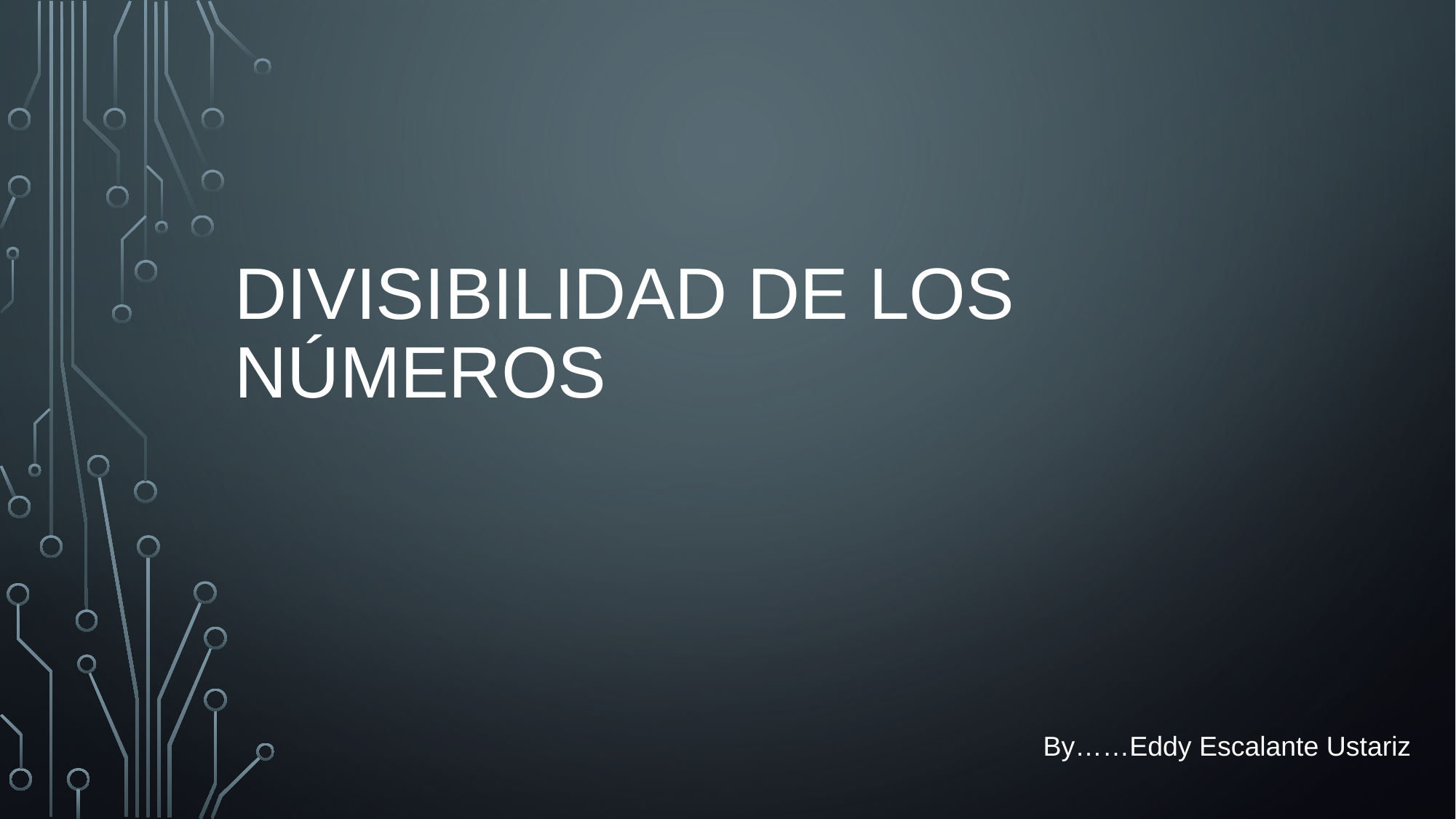

# Divisibilidad de los números

By……Eddy Escalante Ustariz